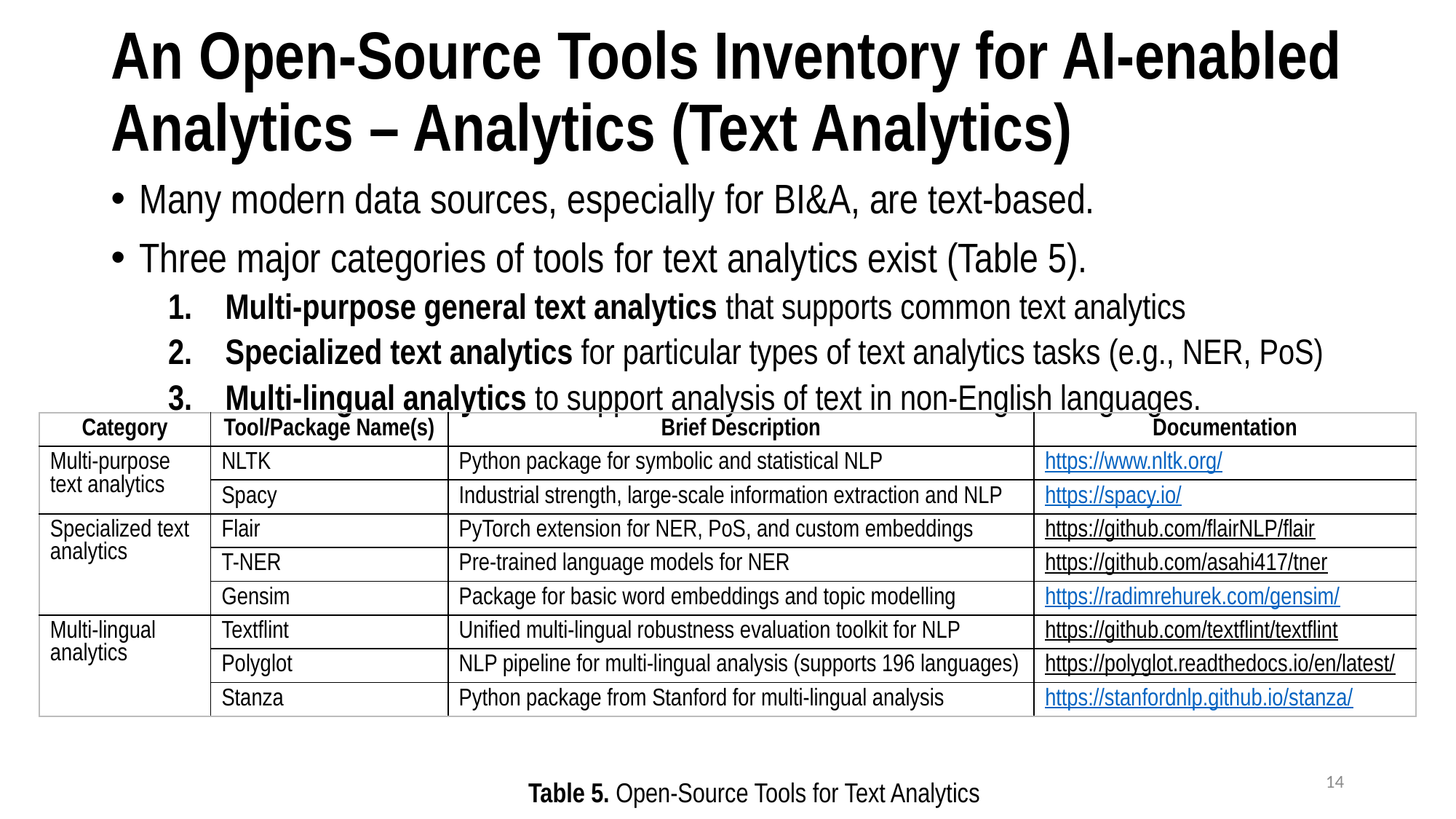

# An Open-Source Tools Inventory for AI-enabled Analytics – Analytics (Text Analytics)
Many modern data sources, especially for BI&A, are text-based.
Three major categories of tools for text analytics exist (Table 5).
Multi-purpose general text analytics that supports common text analytics
Specialized text analytics for particular types of text analytics tasks (e.g., NER, PoS)
Multi-lingual analytics to support analysis of text in non-English languages.
| Category | Tool/Package Name(s) | Brief Description | Documentation |
| --- | --- | --- | --- |
| Multi-purpose text analytics | NLTK | Python package for symbolic and statistical NLP | https://www.nltk.org/ |
|  | Spacy | Industrial strength, large-scale information extraction and NLP | https://spacy.io/ |
| Specialized text analytics | Flair | PyTorch extension for NER, PoS, and custom embeddings | https://github.com/flairNLP/flair |
|  | T-NER | Pre-trained language models for NER | https://github.com/asahi417/tner |
|  | Gensim | Package for basic word embeddings and topic modelling | https://radimrehurek.com/gensim/ |
| Multi-lingual analytics | Textflint | Unified multi-lingual robustness evaluation toolkit for NLP | https://github.com/textflint/textflint |
|  | Polyglot | NLP pipeline for multi-lingual analysis (supports 196 languages) | https://polyglot.readthedocs.io/en/latest/ |
|  | Stanza | Python package from Stanford for multi-lingual analysis | https://stanfordnlp.github.io/stanza/ |
14
Table 5. Open-Source Tools for Text Analytics